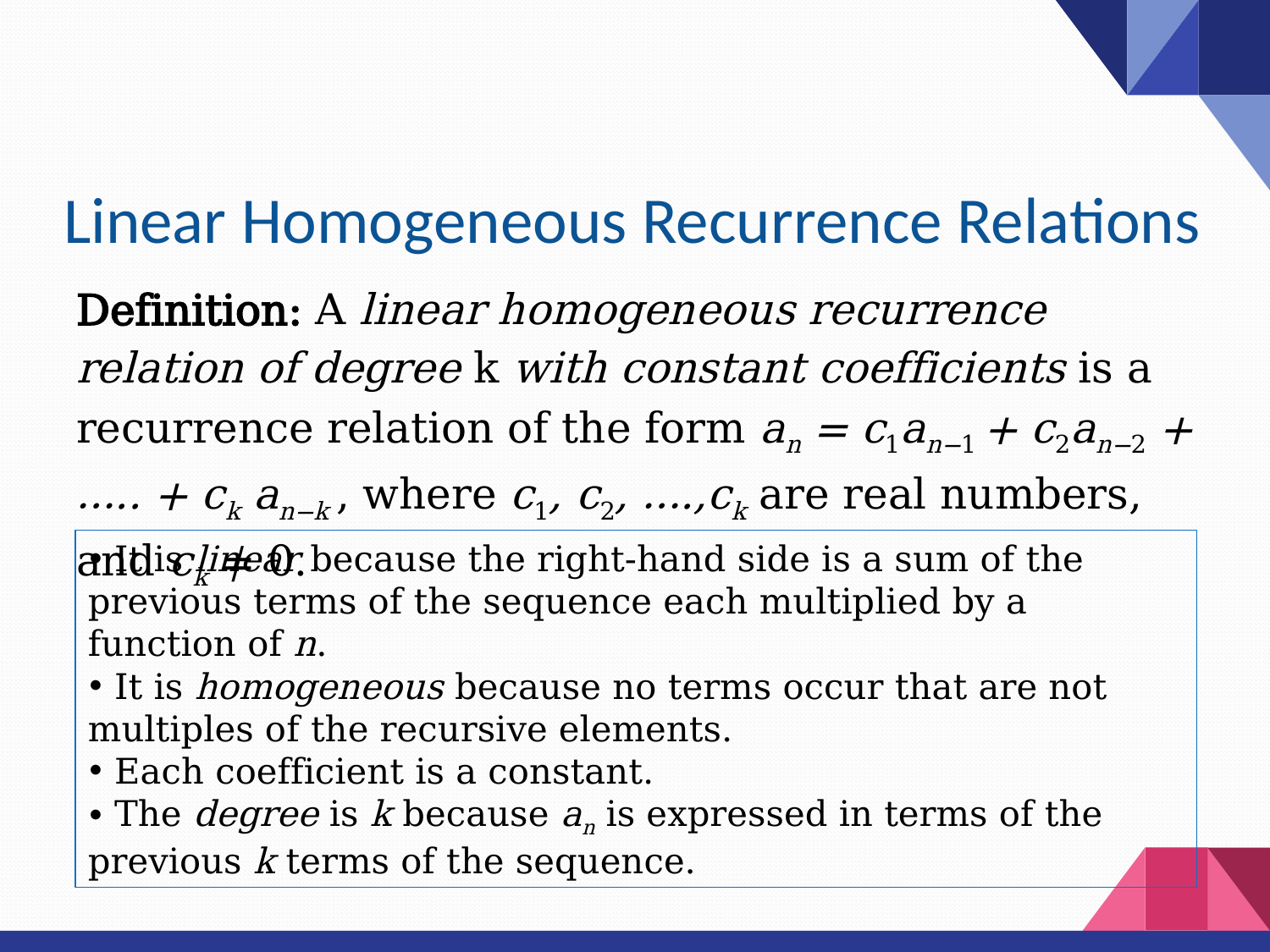

# Linear Homogeneous Recurrence Relations
Definition: A linear homogeneous recurrence relation of degree k with constant coefficients is a recurrence relation of the form an = c1an−1 + c2an−2 + ….. + ck an−k , where c1, c2, ….,ck are real numbers, and ck ≠ 0.
 It is linear because the right-hand side is a sum of the previous terms of the sequence each multiplied by a function of n.
 It is homogeneous because no terms occur that are not multiples of the recursive elements.
 Each coefficient is a constant.
 The degree is k because an is expressed in terms of the previous k terms of the sequence.